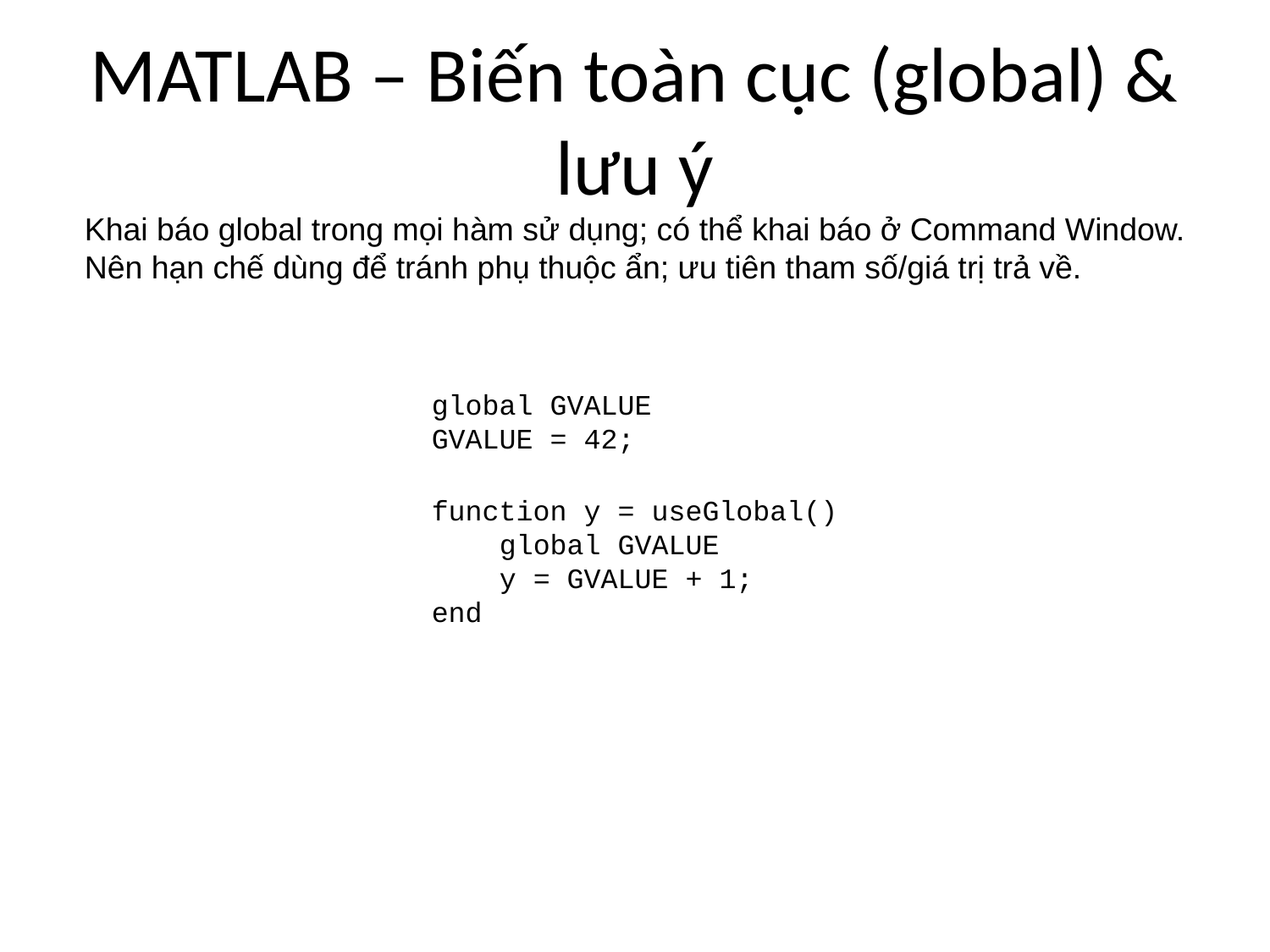

# MATLAB – Biến toàn cục (global) & lưu ý
Khai báo global trong mọi hàm sử dụng; có thể khai báo ở Command Window.
Nên hạn chế dùng để tránh phụ thuộc ẩn; ưu tiên tham số/giá trị trả về.
global GVALUE
GVALUE = 42;

function y = useGlobal()
    global GVALUE
    y = GVALUE + 1;
end